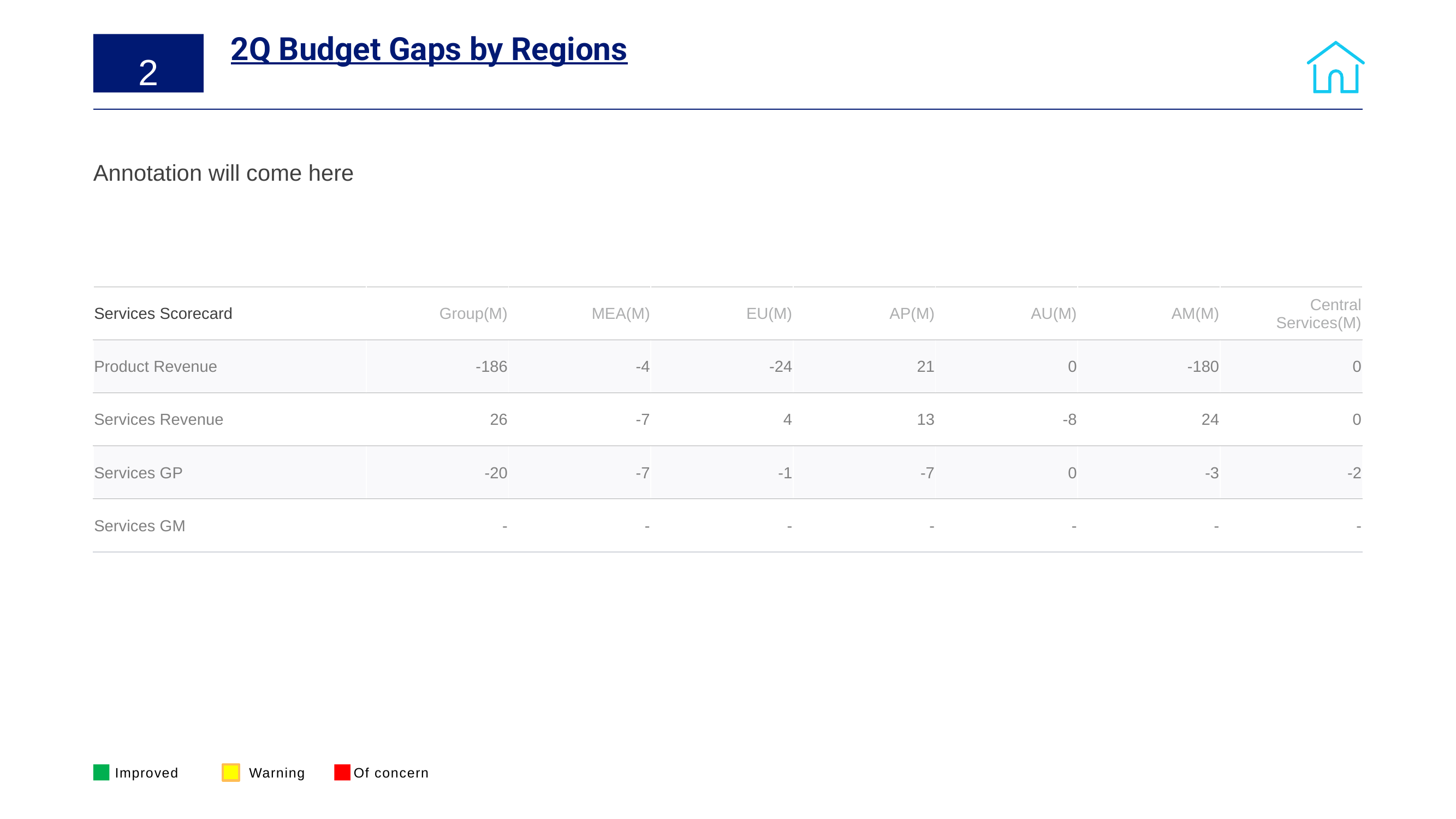

# 2Q Budget Gaps by Regions
2

Annotation will come here
| Services Scorecard | Group(M) | MEA(M) | EU(M) | AP(M) | AU(M) | AM(M) | Central Services(M) |
| --- | --- | --- | --- | --- | --- | --- | --- |
| Product Revenue | -186 | -4 | -24 | 21 | 0 | -180 | 0 |
| Services Revenue | 26 | -7 | 4 | 13 | -8 | 24 | 0 |
| Services GP | -20 | -7 | -1 | -7 | 0 | -3 | -2 |
| Services GM | - | - | - | - | - | - | - |
1Q Services Revenue
103%

Services VBR
43%

M : Million	Q: Quarters 	YoY: Year on Year 	Ach: Achievement  	Bgt: Budget 	        PF : Prior Forecast
Improved
Warning
Of concern